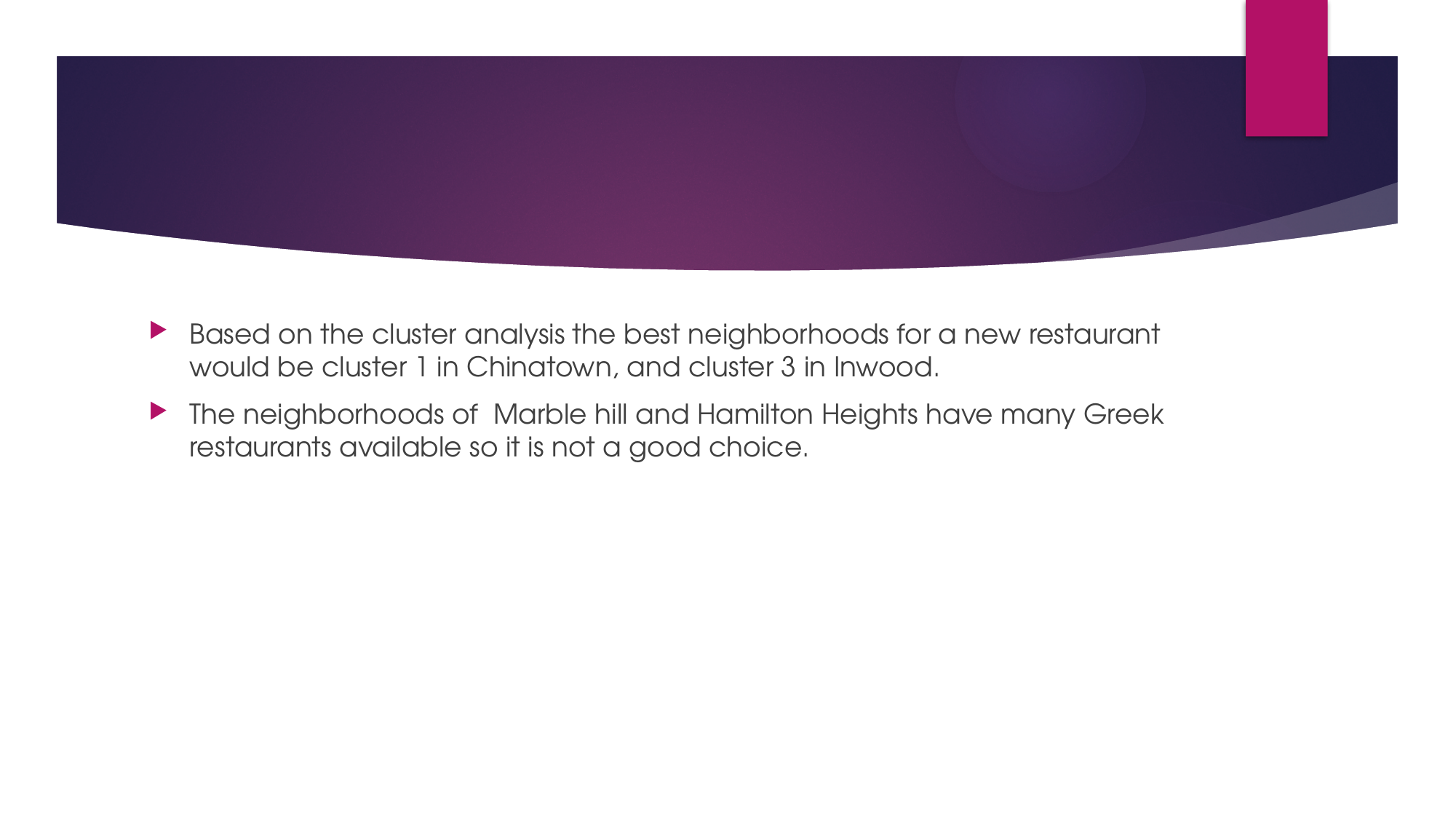

Based on the cluster analysis the best neighborhoods for a new restaurant would be cluster 1 in Chinatown, and cluster 3 in Inwood.
The neighborhoods of  Marble hill and Hamilton Heights have many Greek restaurants available so it is not a good choice.